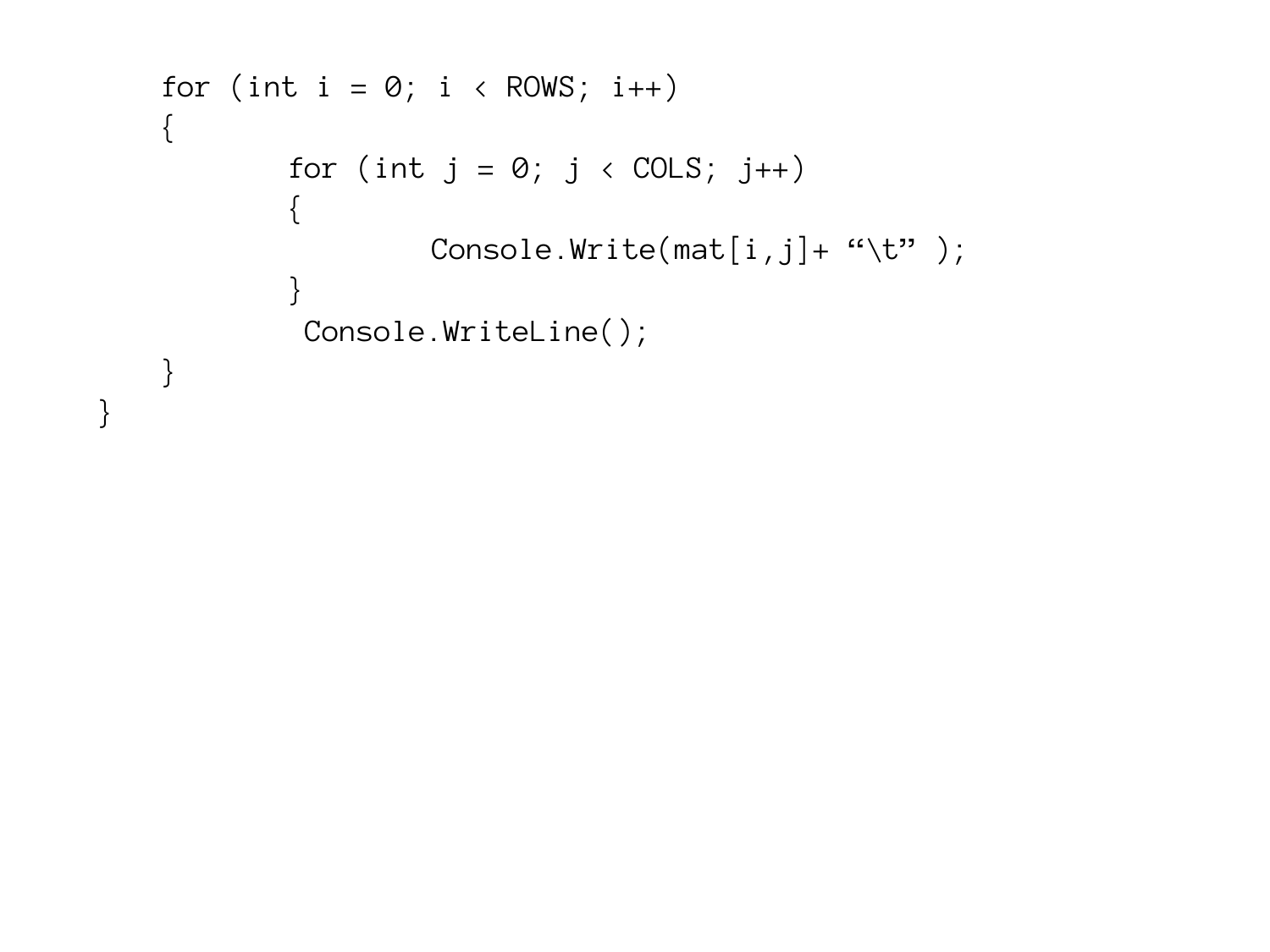

for (int i = 0; i < ROWS; i++)
{
	for (int j = 0; j < COLS; j++)
	{
		 Console.Write(mat[i,j]+ “\t” );
	}
	 Console.WriteLine();
}
}